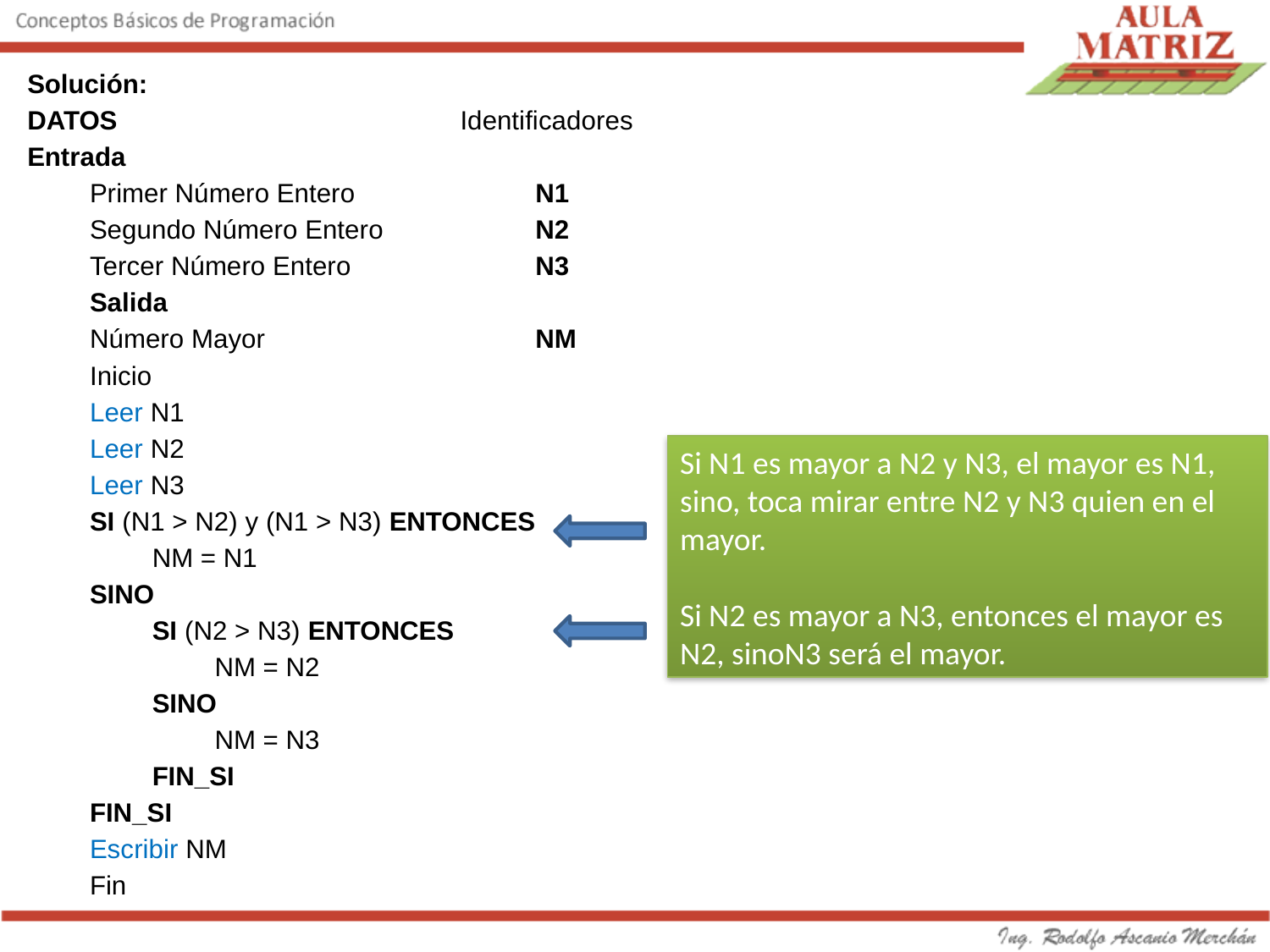

Solución:
DATOS			       Identificadores
Entrada
Primer Número Entero 		N1
Segundo Número Entero 		N2
Tercer Número Entero 		N3
Salida
Número Mayor 			NM
Inicio
Leer N1
Leer N2
Leer N3
SI (N1 > N2) y (N1 > N3) ENTONCES
NM = N1
SINO
SI (N2 > N3) ENTONCES
NM = N2
SINO
NM = N3
FIN_SI
FIN_SI
Escribir NM
Fin
Si N1 es mayor a N2 y N3, el mayor es N1, sino, toca mirar entre N2 y N3 quien en el mayor.

Si N2 es mayor a N3, entonces el mayor es N2, sinoN3 será el mayor.